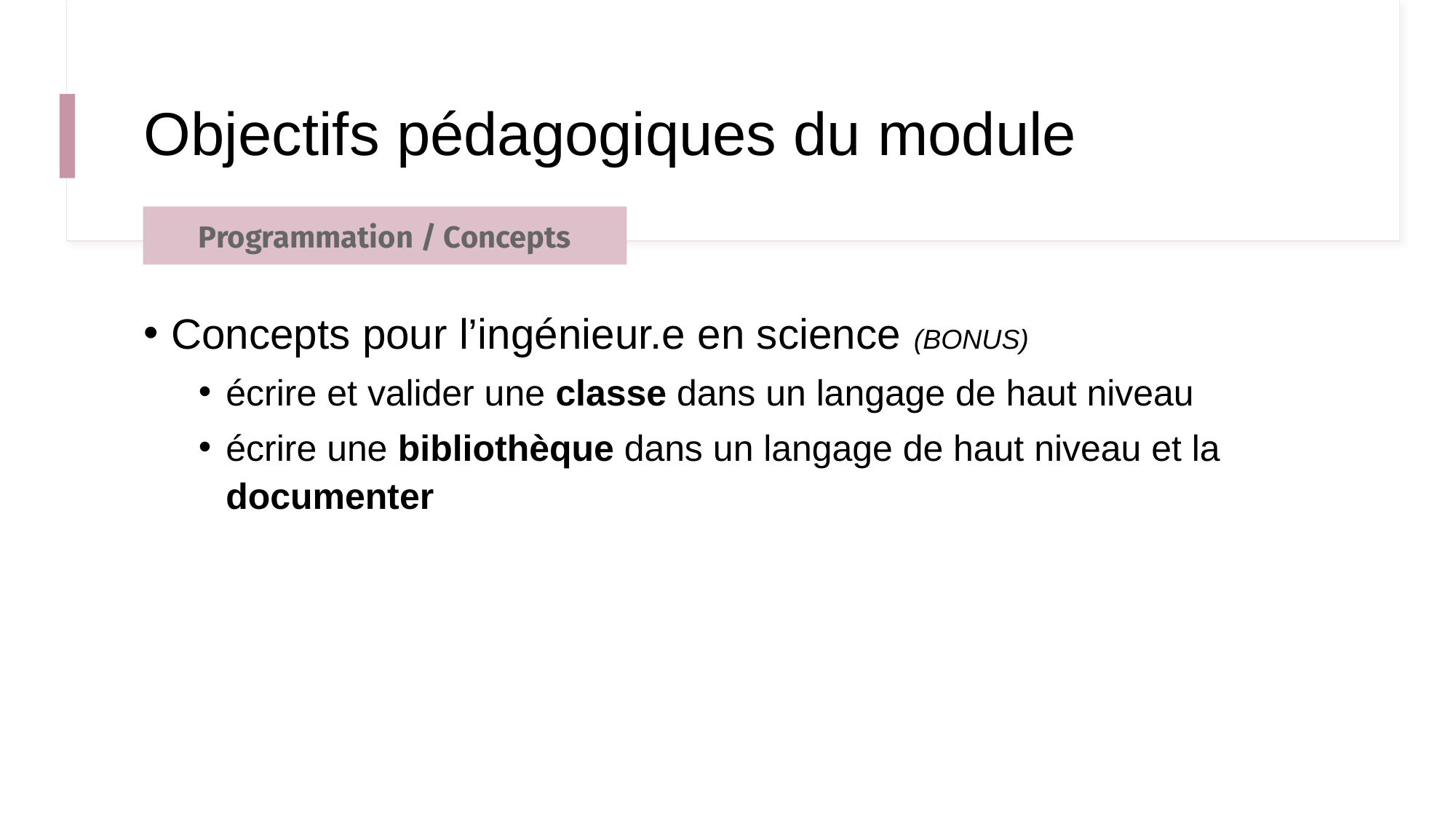

# Objectifs pédagogiques du module
Programmation / Concepts
Concepts pour l’ingénieur.e en science (BONUS)
écrire et valider une classe dans un langage de haut niveau
écrire une bibliothèque dans un langage de haut niveau et la documenter